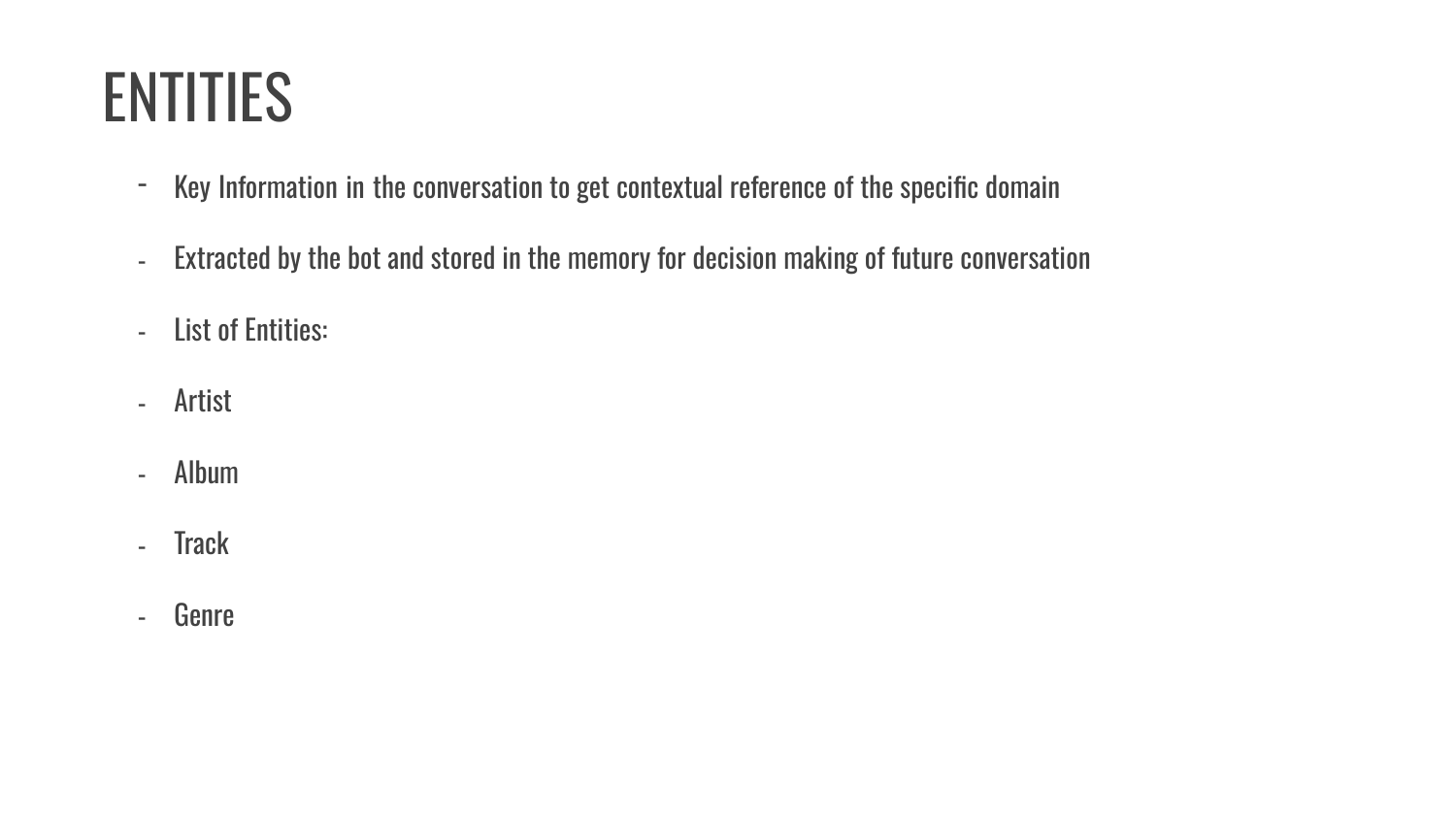

ENTITIES

Key Information in the conversation to get contextual reference of the specific domain
Extracted by the bot and stored in the memory for decision making of future conversation
List of Entities:
Artist
Album
Track
Genre